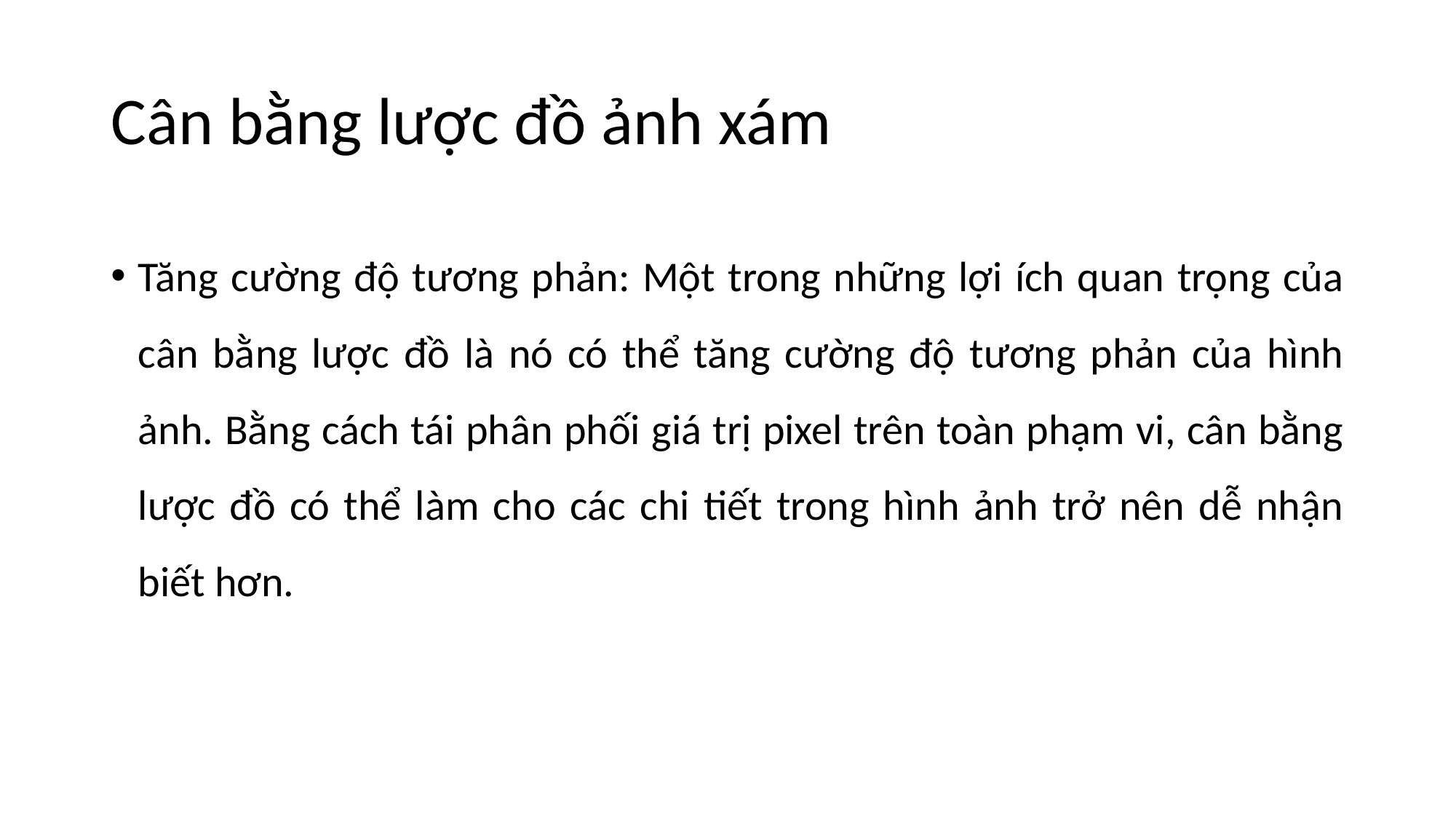

# Cân bằng lược đồ ảnh xám
Tăng cường độ tương phản: Một trong những lợi ích quan trọng của cân bằng lược đồ là nó có thể tăng cường độ tương phản của hình ảnh. Bằng cách tái phân phối giá trị pixel trên toàn phạm vi, cân bằng lược đồ có thể làm cho các chi tiết trong hình ảnh trở nên dễ nhận biết hơn.